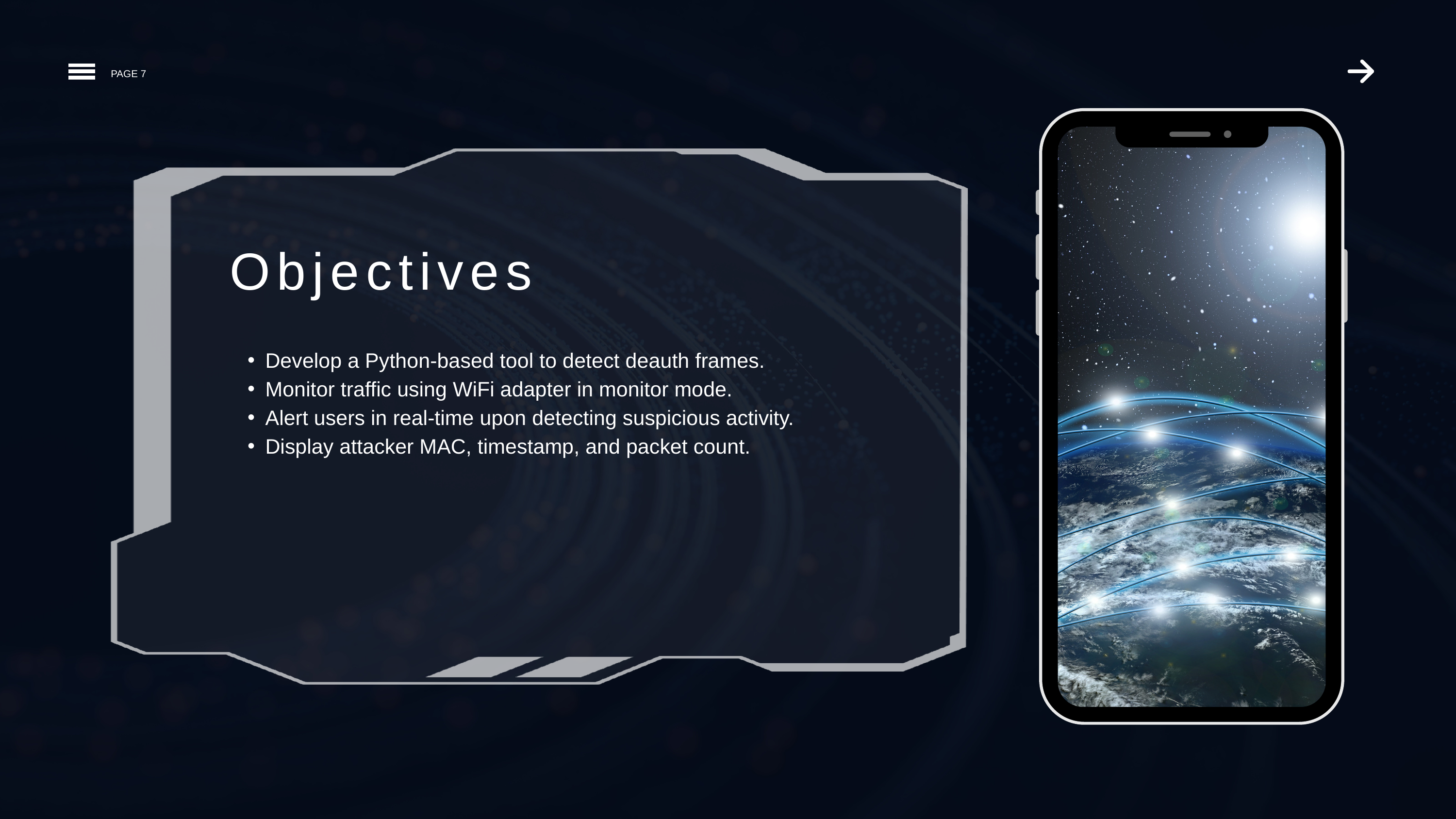

PAGE 7

Objectives
Develop a Python-based tool to detect deauth frames.
Monitor traffic using WiFi adapter in monitor mode.
Alert users in real-time upon detecting suspicious activity.
Display attacker MAC, timestamp, and packet count.